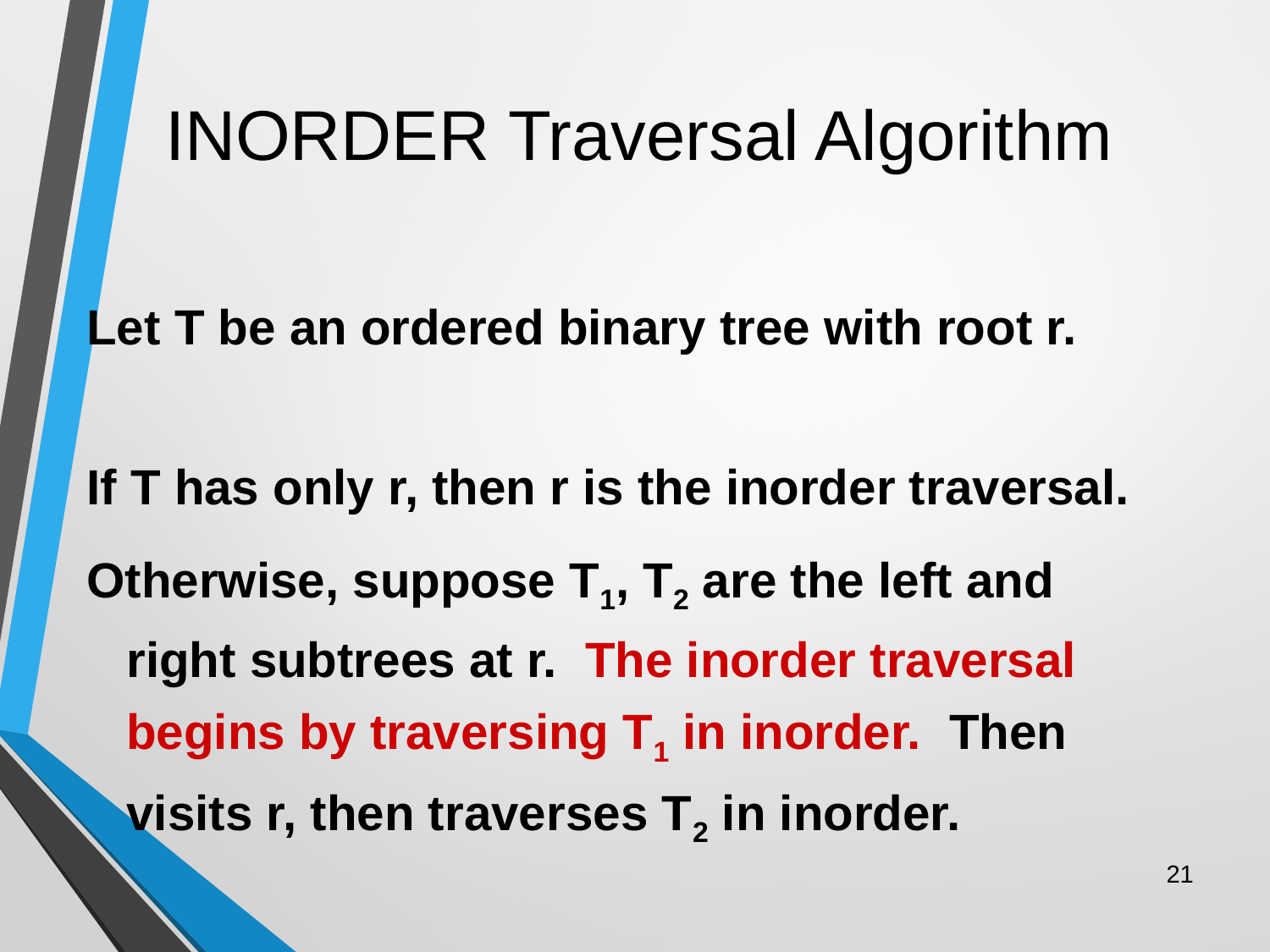

# INORDER Traversal Algorithm
Let T be an ordered binary tree with root r.

If T has only r, then r is the inorder traversal.
Otherwise, suppose T1, T2 are the left and right subtrees at r.  The inorder traversal begins by traversing T1 in inorder.  Then visits r, then traverses T2 in inorder.
21